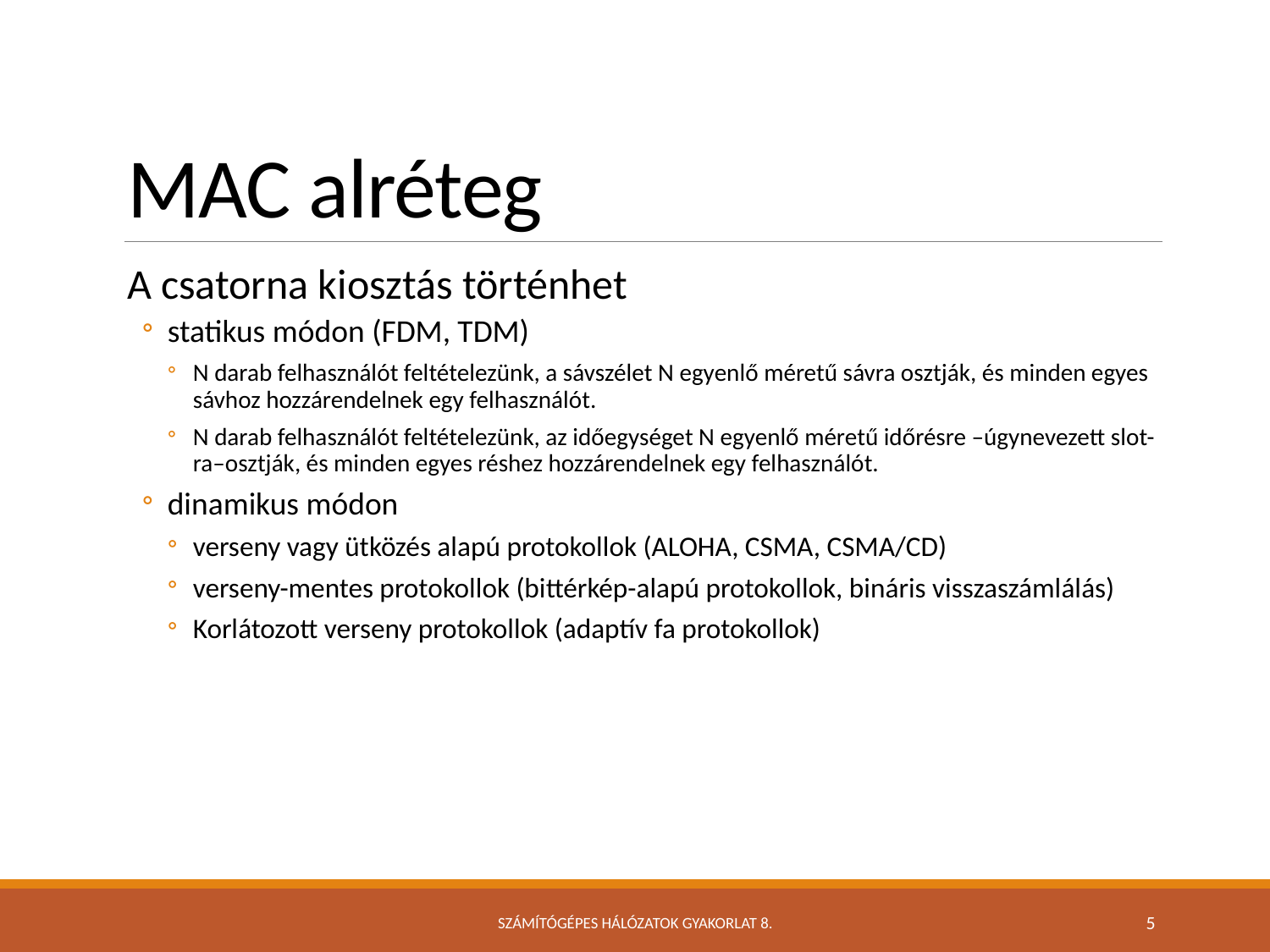

# MAC alréteg
A csatorna kiosztás történhet
statikus módon (FDM, TDM)
N darab felhasználót feltételezünk, a sávszélet N egyenlő méretű sávra osztják, és minden egyes sávhoz hozzárendelnek egy felhasználót.
N darab felhasználót feltételezünk, az időegységet N egyenlő méretű időrésre –úgynevezett slot-ra–osztják, és minden egyes réshez hozzárendelnek egy felhasználót.
dinamikus módon
verseny vagy ütközés alapú protokollok (ALOHA, CSMA, CSMA/CD)
verseny-mentes protokollok (bittérkép-alapú protokollok, bináris visszaszámlálás)
Korlátozott verseny protokollok (adaptív fa protokollok)
Számítógépes Hálózatok Gyakorlat 8.
5